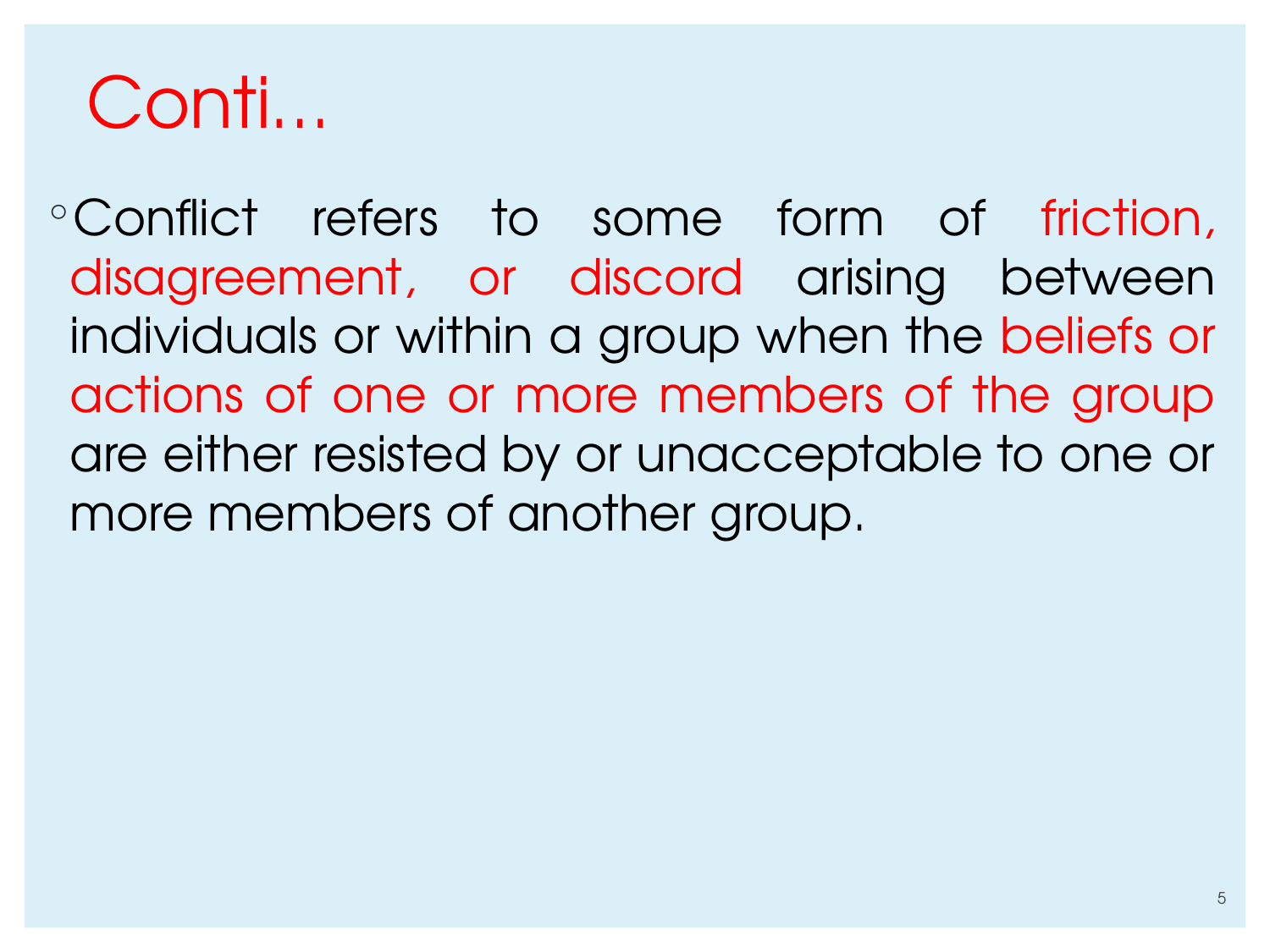

# Conti…
Conflict refers to some form of friction, disagreement, or discord arising between individuals or within a group when the beliefs or actions of one or more members of the group are either resisted by or unacceptable to one or more members of another group.
5